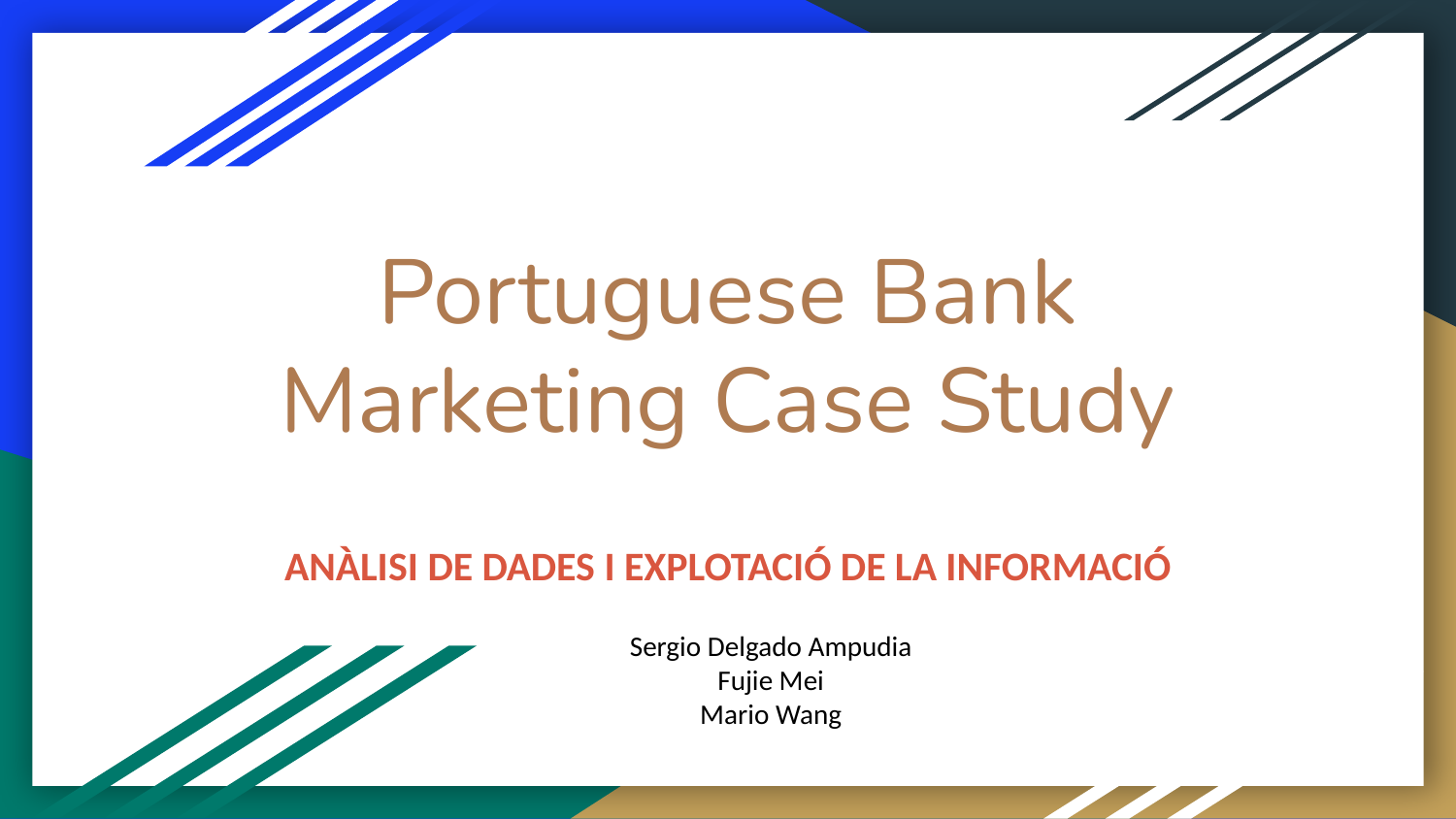

# Portuguese Bank Marketing Case Study
ANÀLISI DE DADES I EXPLOTACIÓ DE LA INFORMACIÓ

Sergio Delgado Ampudia
Fujie Mei
Mario Wang